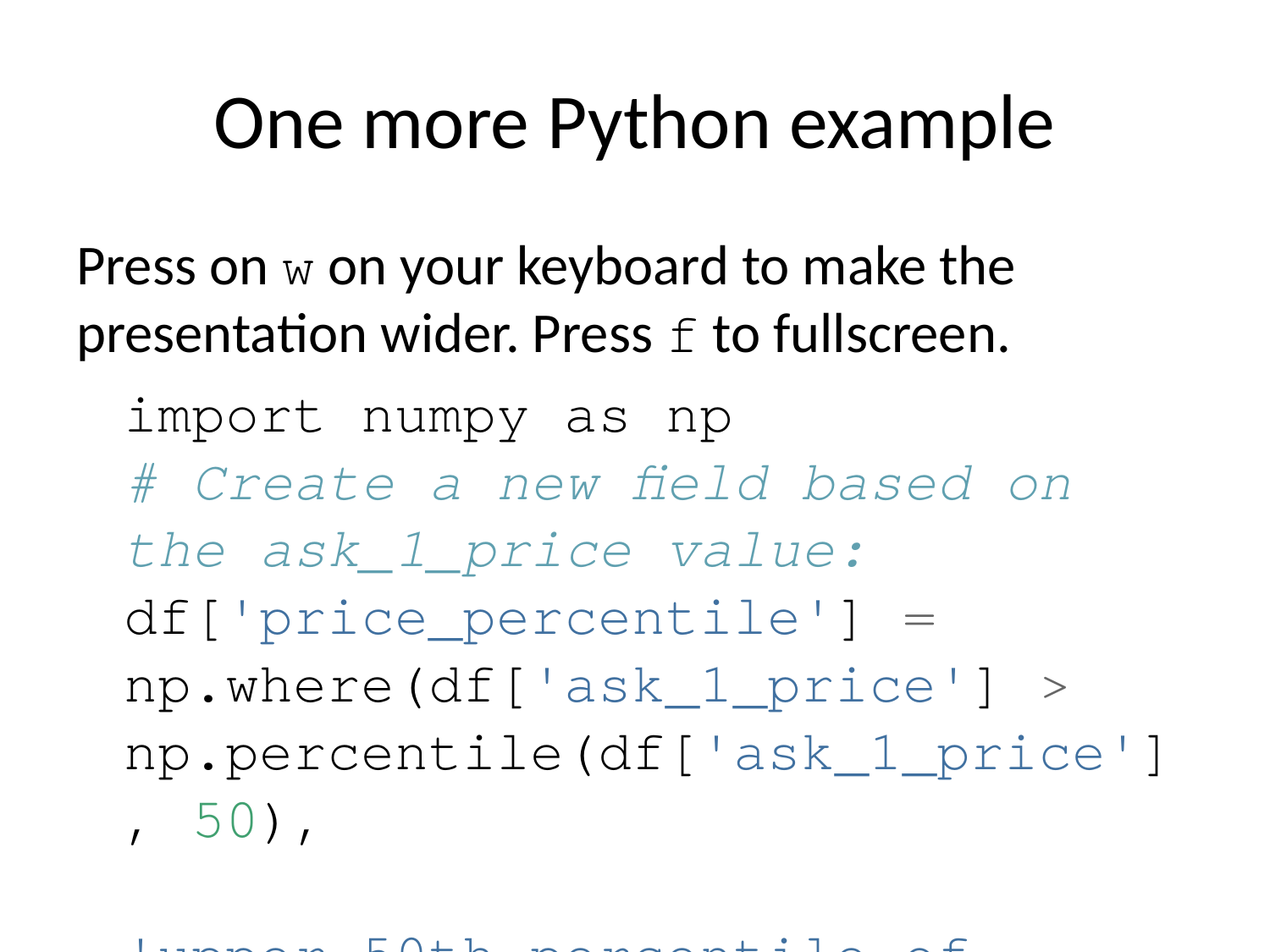

# One more Python example
Press on w on your keyboard to make the presentation wider. Press f to fullscreen.
import numpy as np
# Create a new field based on the ask_1_price value:
df['price_percentile'] = np.where(df['ask_1_price'] > np.percentile(df['ask_1_price'], 50),
                            'upper 50th percentile of prices',
                            'lower 50th percentile of prices')
# Show modified dataframe:
df[['symbol', 'ask_1_price', 'price_percentile']]
##      symbol  ask_1_price                 price_percentile
## 0       BTC    18037.560  upper 50th percentile of prices
## 1       ETH      544.422  lower 50th percentile of prices
## 2       BTC    18338.710  upper 50th percentile of prices
## 3       ETH      555.184  lower 50th percentile of prices
## 4       BTC    18283.790  upper 50th percentile of prices
## ...     ...          ...                              ...
## 5077    BTC    11847.080  upper 50th percentile of prices
## 5078    BTC    11819.920  upper 50th percentile of prices
## 5079    BTC    11804.900  upper 50th percentile of prices
## 5080    BTC    10686.880  upper 50th percentile of prices
## 5081    ETH      357.844  lower 50th percentile of prices
##
## [5082 rows x 3 columns]